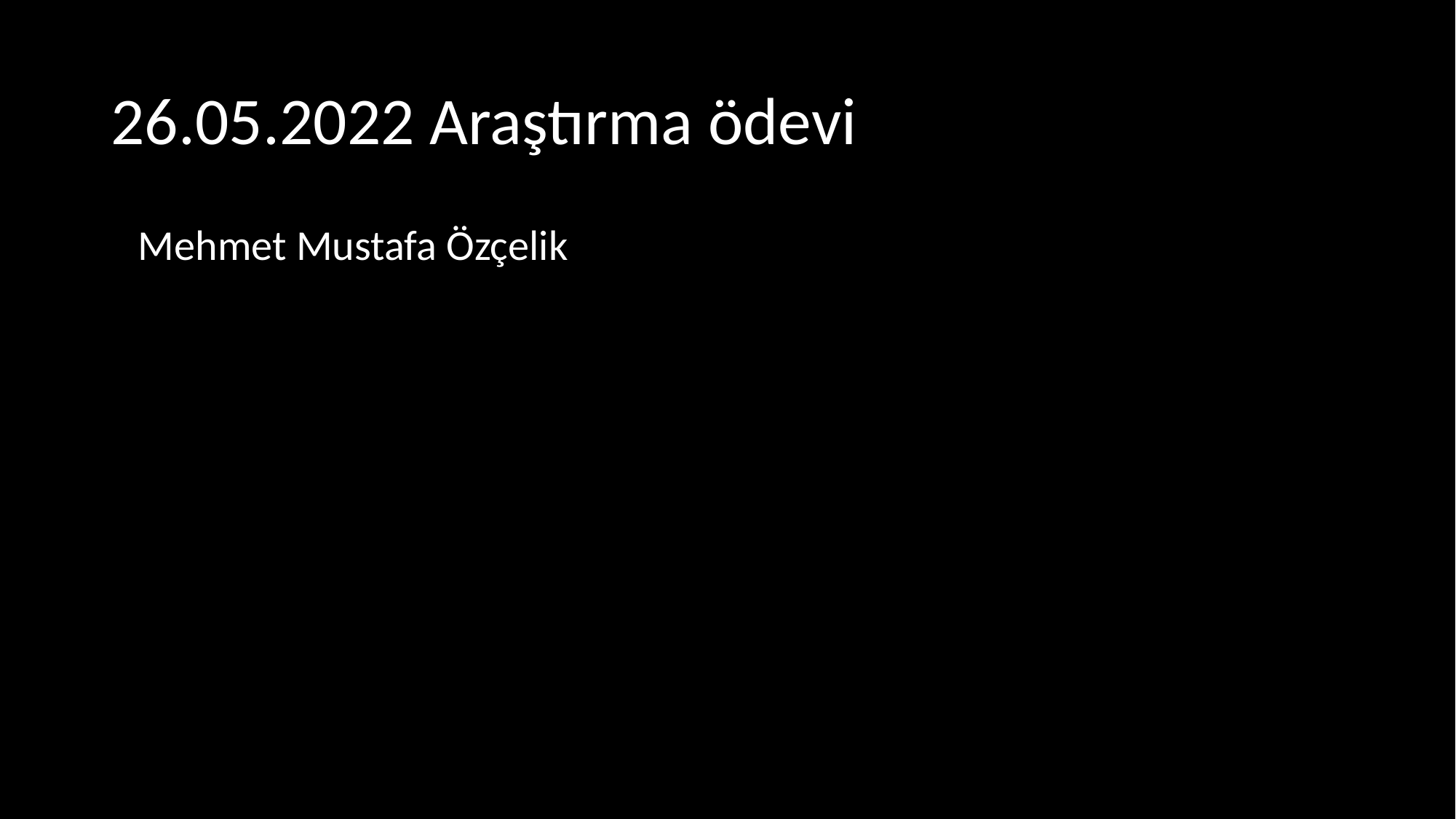

# 26.05.2022 Araştırma ödevi
	Mehmet Mustafa Özçelik